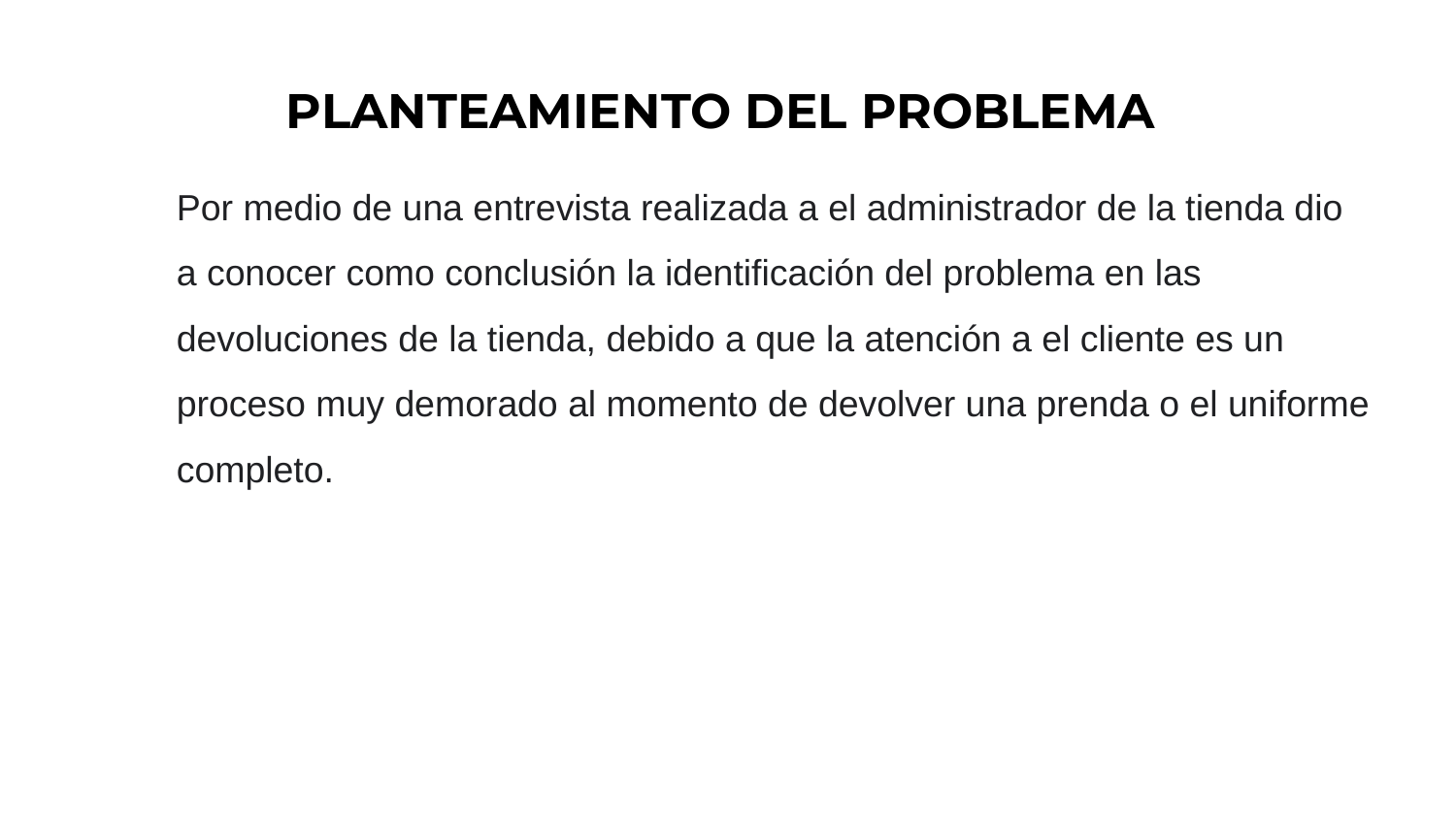

# PLANTEAMIENTO DEL PROBLEMA
Por medio de una entrevista realizada a el administrador de la tienda dio a conocer como conclusión la identificación del problema en las devoluciones de la tienda, debido a que la atención a el cliente es un proceso muy demorado al momento de devolver una prenda o el uniforme completo.